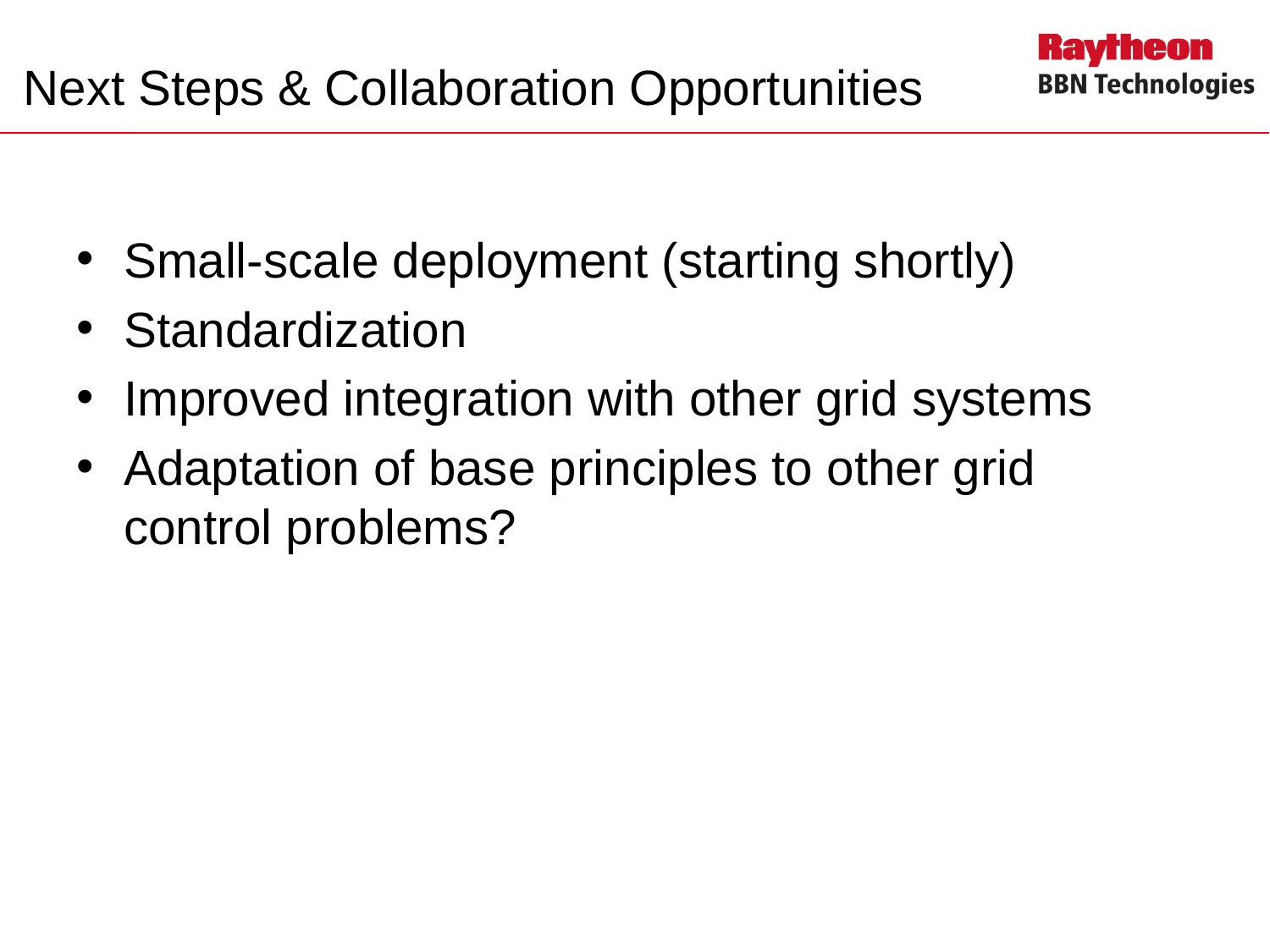

# Next Steps & Collaboration Opportunities
Small-scale deployment (starting shortly)
Standardization
Improved integration with other grid systems
Adaptation of base principles to other grid control problems?